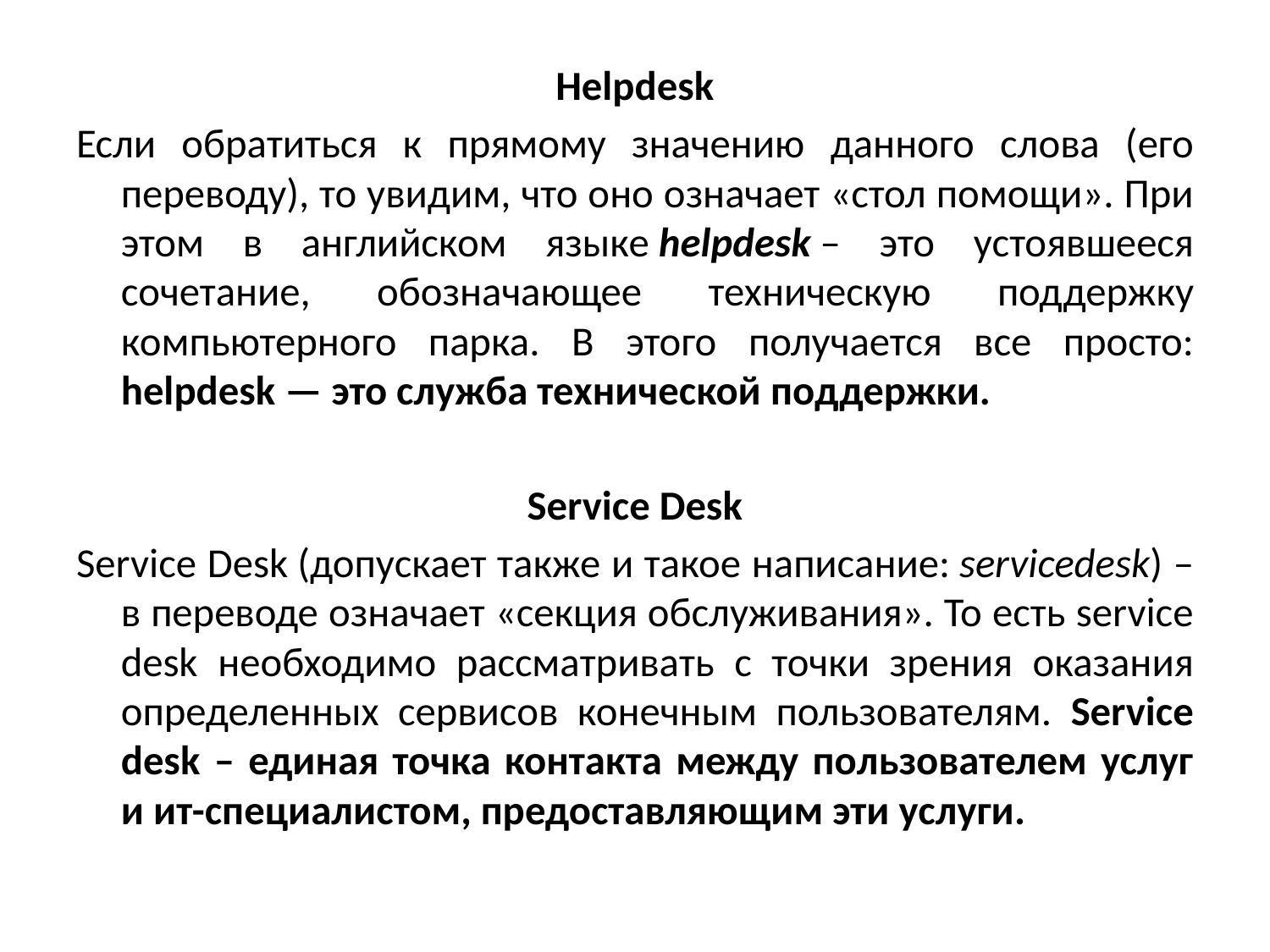

Helpdesk
Если обратиться к прямому значению данного слова (его переводу), то увидим, что оно означает «стол помощи». При этом в английском языке helpdesk – это устоявшееся сочетание, обозначающее техническую поддержку компьютерного парка. В этого получается все просто: helpdesk — это служба технической поддержки.

Service Desk
Service Desk (допускает также и такое написание: servicedesk) – в переводе означает «секция обслуживания». То есть service desk необходимо рассматривать с точки зрения оказания определенных сервисов конечным пользователям. Service desk – единая точка контакта между пользователем услуг и ит-специалистом, предоставляющим эти услуги.